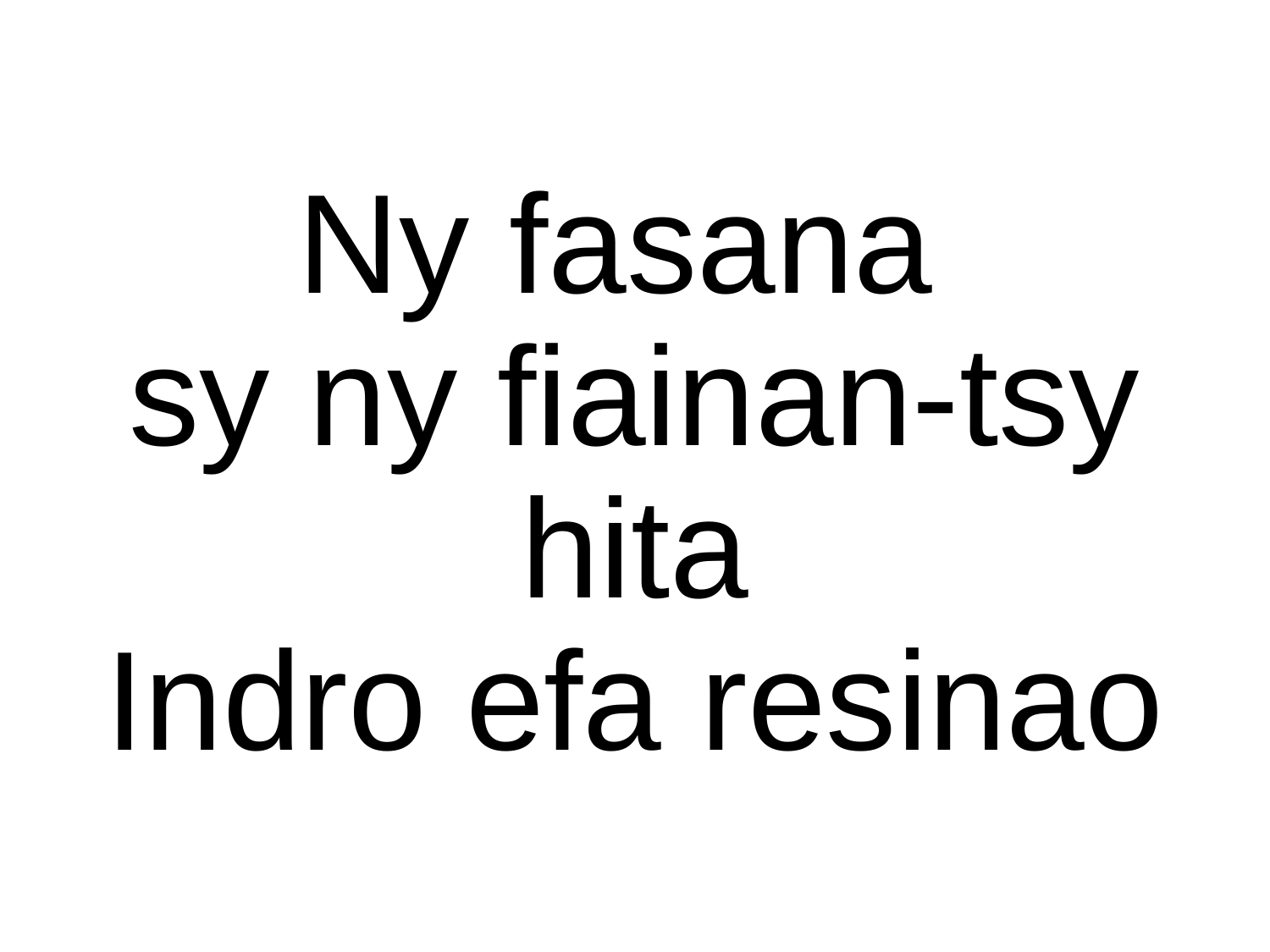

Ny fasana
sy ny fiainan-tsy hita
Indro efa resinao